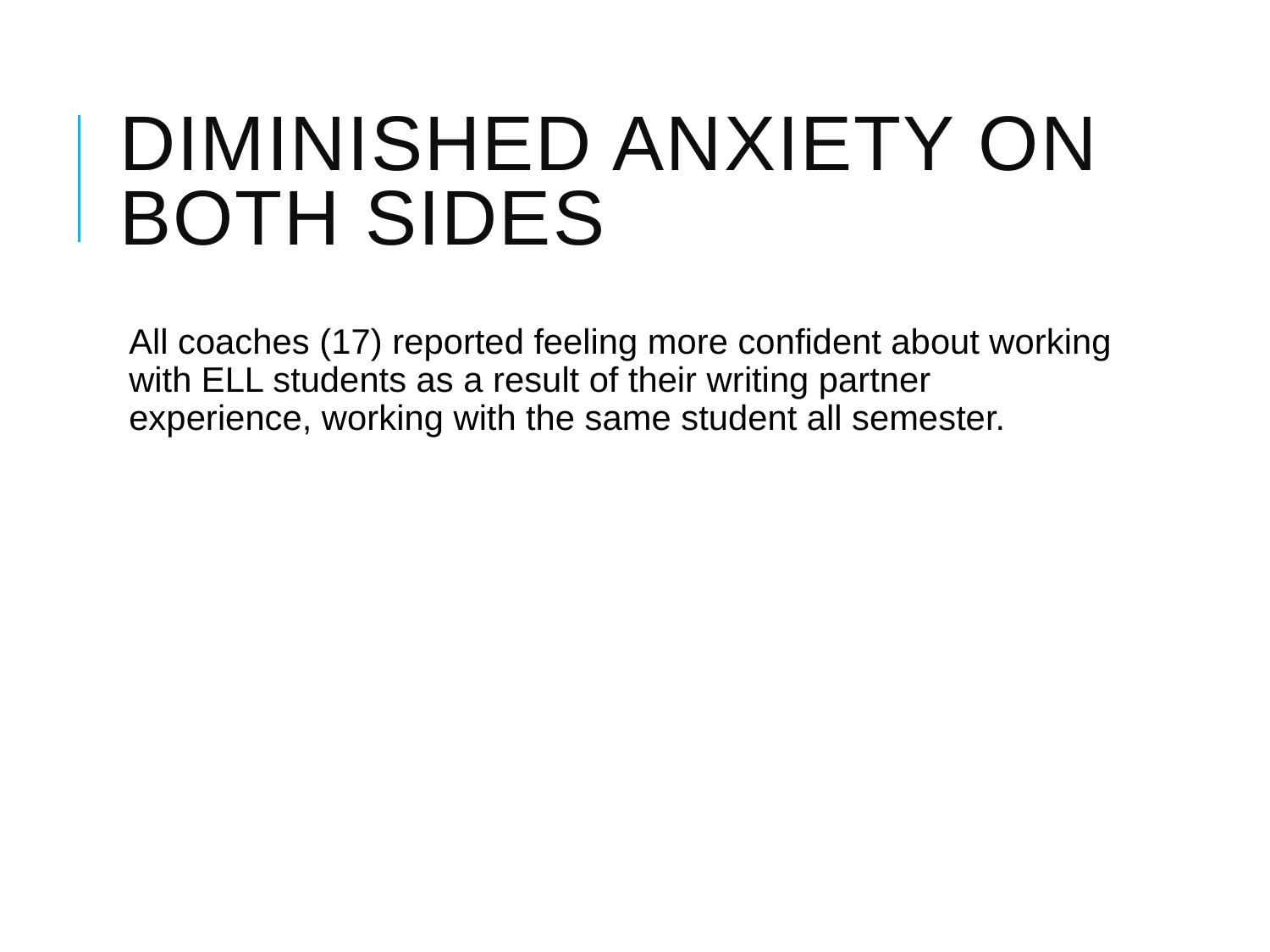

# Diminished anxiety on both sides
All coaches (17) reported feeling more confident about working with ELL students as a result of their writing partner experience, working with the same student all semester.